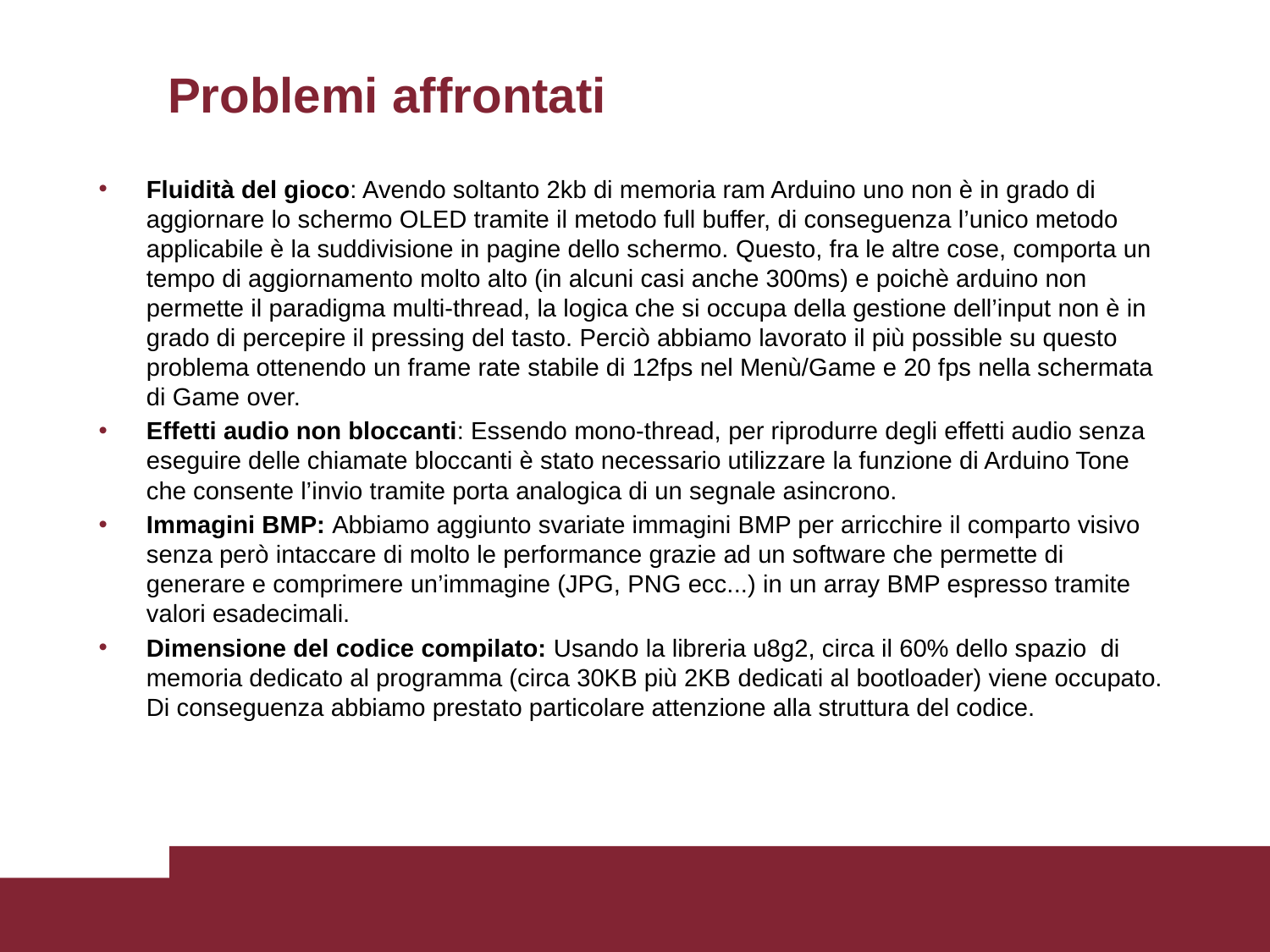

# Problemi affrontati
Fluidità del gioco: Avendo soltanto 2kb di memoria ram Arduino uno non è in grado di aggiornare lo schermo OLED tramite il metodo full buffer, di conseguenza l’unico metodo applicabile è la suddivisione in pagine dello schermo. Questo, fra le altre cose, comporta un tempo di aggiornamento molto alto (in alcuni casi anche 300ms) e poichè arduino non permette il paradigma multi-thread, la logica che si occupa della gestione dell’input non è in grado di percepire il pressing del tasto. Perciò abbiamo lavorato il più possible su questo problema ottenendo un frame rate stabile di 12fps nel Menù/Game e 20 fps nella schermata di Game over.
Effetti audio non bloccanti: Essendo mono-thread, per riprodurre degli effetti audio senza eseguire delle chiamate bloccanti è stato necessario utilizzare la funzione di Arduino Tone che consente l’invio tramite porta analogica di un segnale asincrono.
Immagini BMP: Abbiamo aggiunto svariate immagini BMP per arricchire il comparto visivo senza però intaccare di molto le performance grazie ad un software che permette di generare e comprimere un’immagine (JPG, PNG ecc...) in un array BMP espresso tramite valori esadecimali.
Dimensione del codice compilato: Usando la libreria u8g2, circa il 60% dello spazio  di memoria dedicato al programma (circa 30KB più 2KB dedicati al bootloader) viene occupato. Di conseguenza abbiamo prestato particolare attenzione alla struttura del codice.